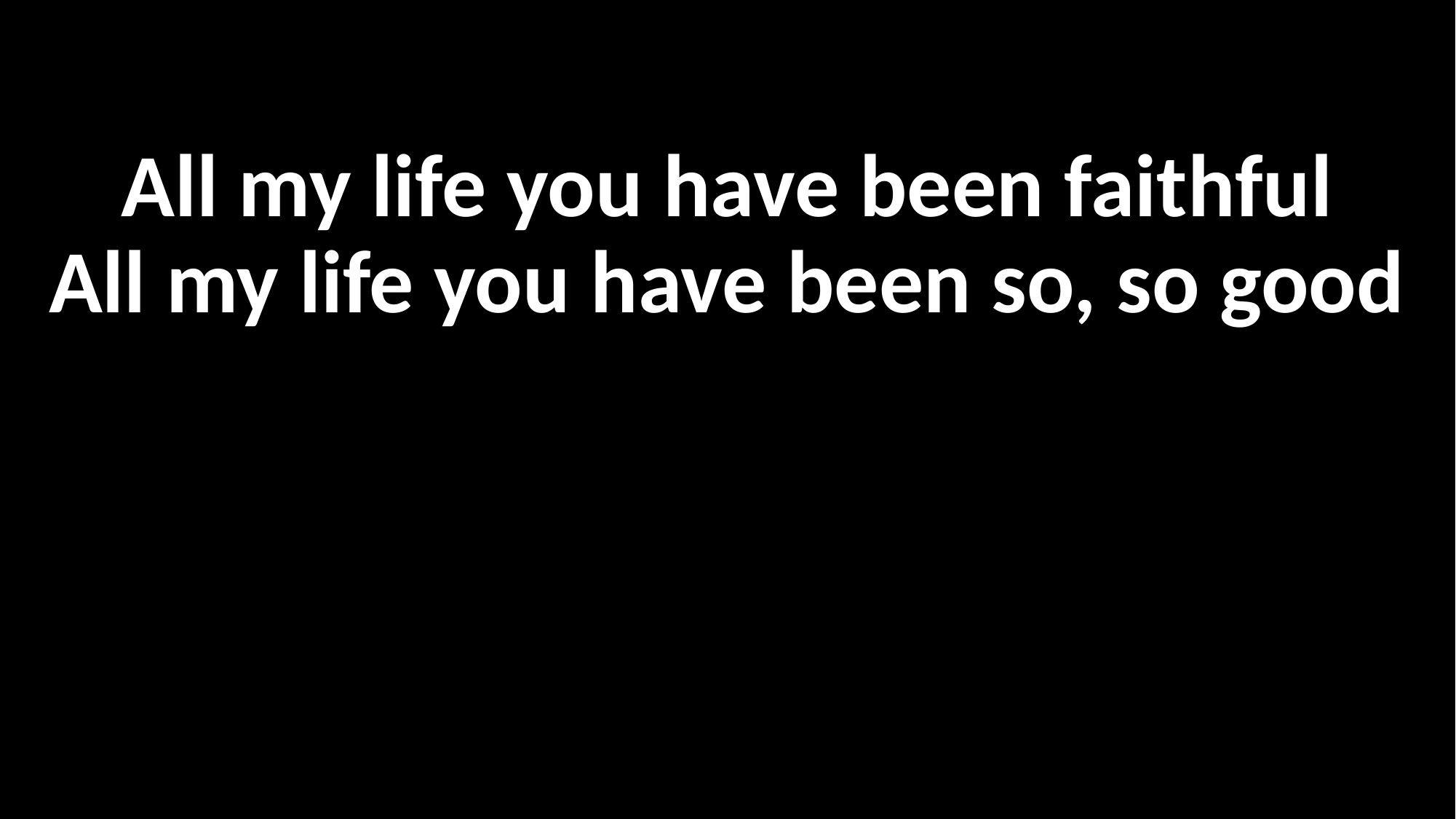

All my life you have been faithful
All my life you have been so, so good
#